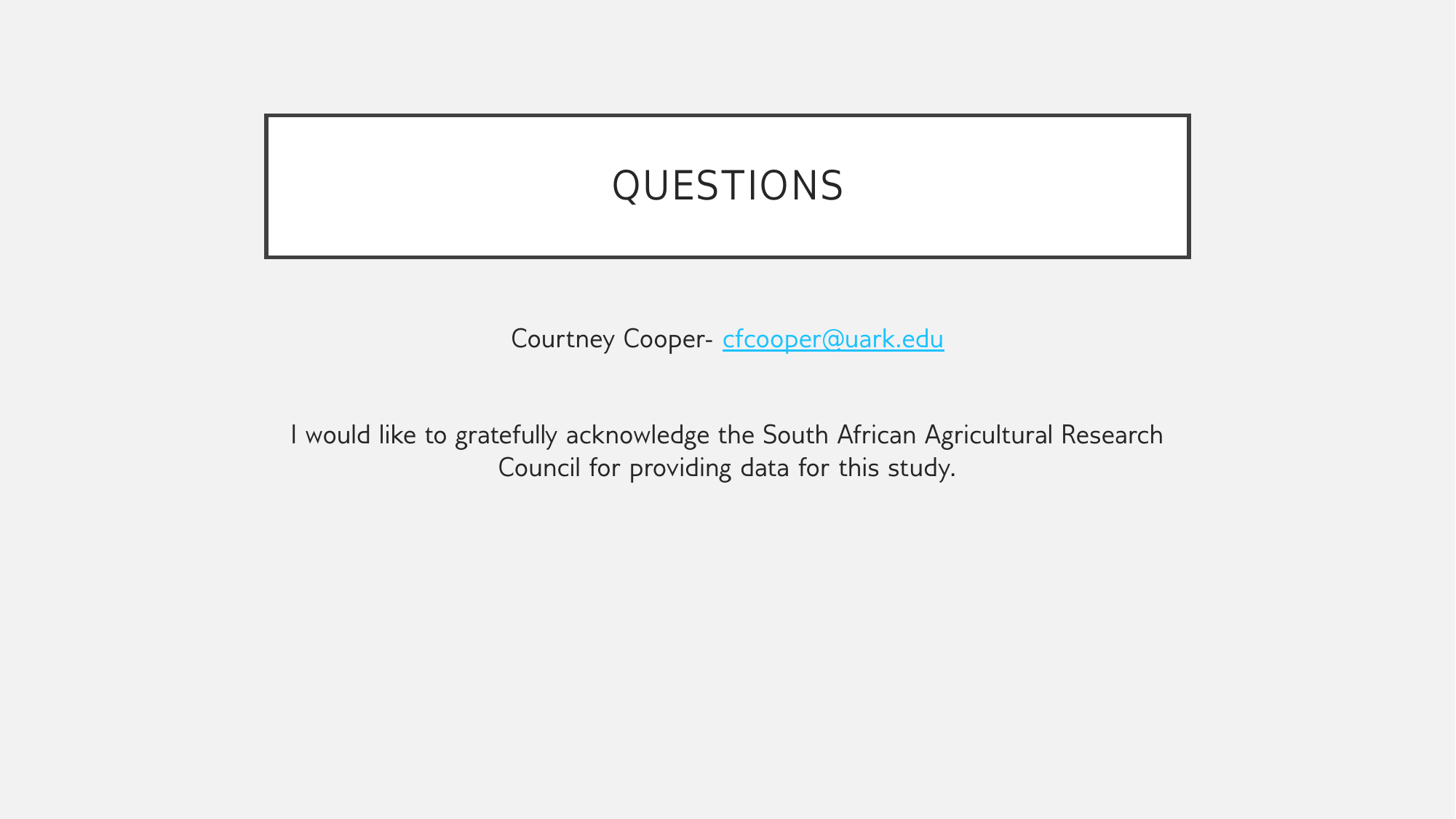

# Questions
Courtney Cooper- cfcooper@uark.edu

I would like to gratefully acknowledge the South African Agricultural Research Council for providing data for this study.